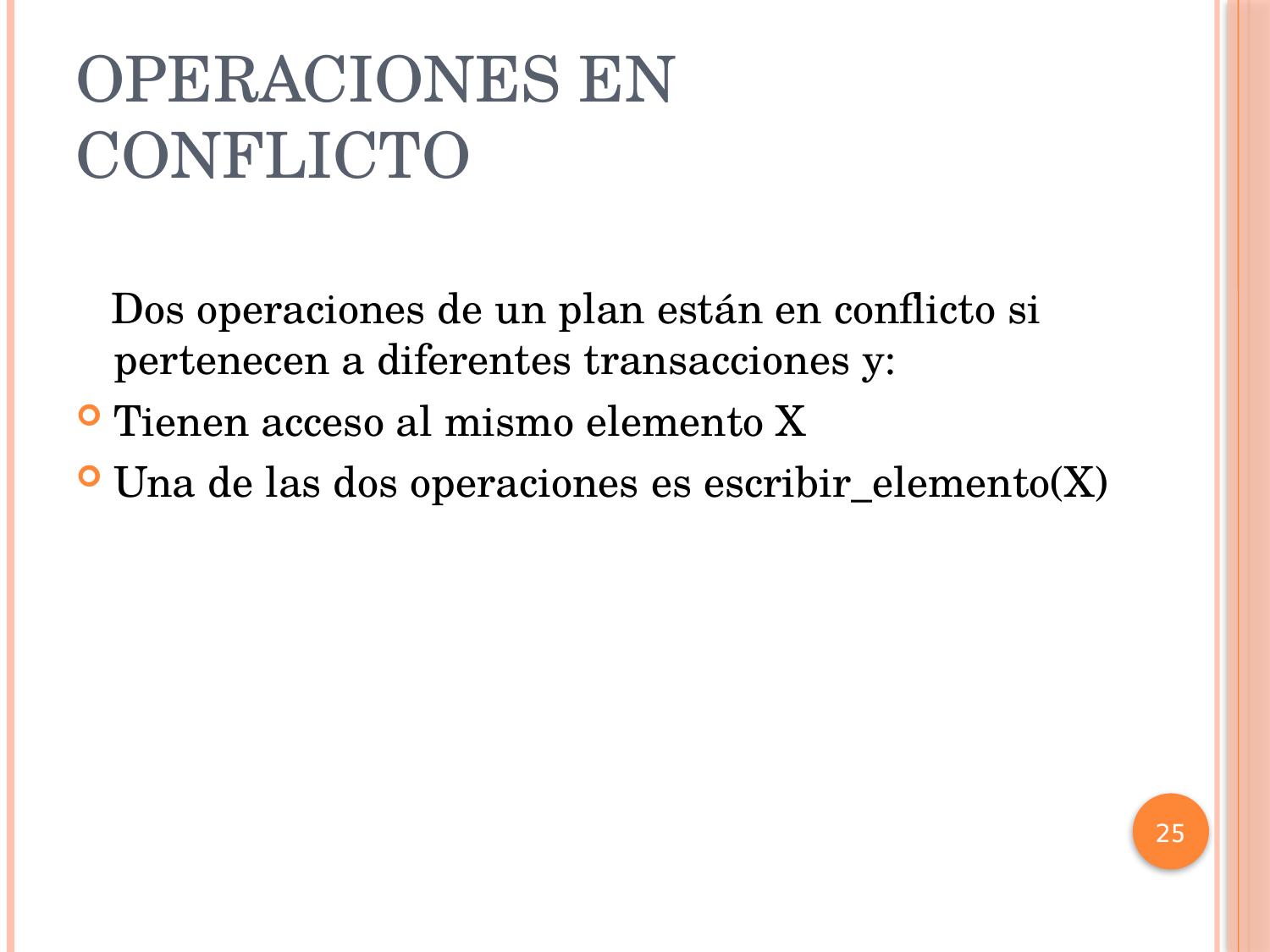

# OPERACIONES EN CONFLICTO
   Dos operaciones de un plan están en conflicto si pertenecen a diferentes transacciones y:
Tienen acceso al mismo elemento X
Una de las dos operaciones es escribir_elemento(X)
25